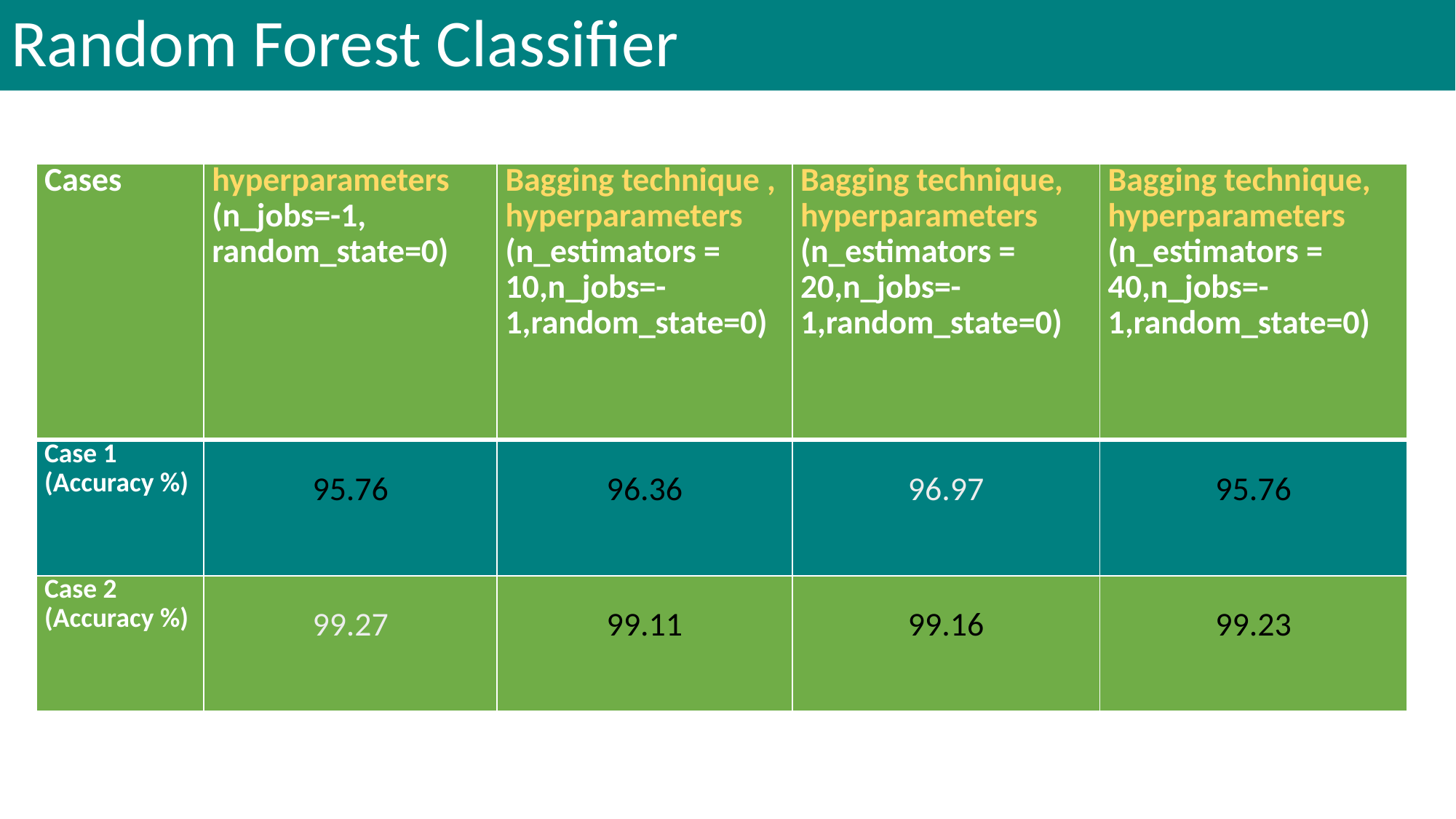

# Random Forest Classifier
| Cases | hyperparameters (n\_jobs=-1, random\_state=0) | Bagging technique , hyperparameters (n\_estimators = 10,n\_jobs=-1,random\_state=0) | Bagging technique, hyperparameters (n\_estimators = 20,n\_jobs=-1,random\_state=0) | Bagging technique, hyperparameters (n\_estimators = 40,n\_jobs=-1,random\_state=0) |
| --- | --- | --- | --- | --- |
| Case 1 (Accuracy %) | 95.76 | 96.36 | 96.97 | 95.76 |
| Case 2 (Accuracy %) | 99.27 | 99.11 | 99.16 | 99.23 |